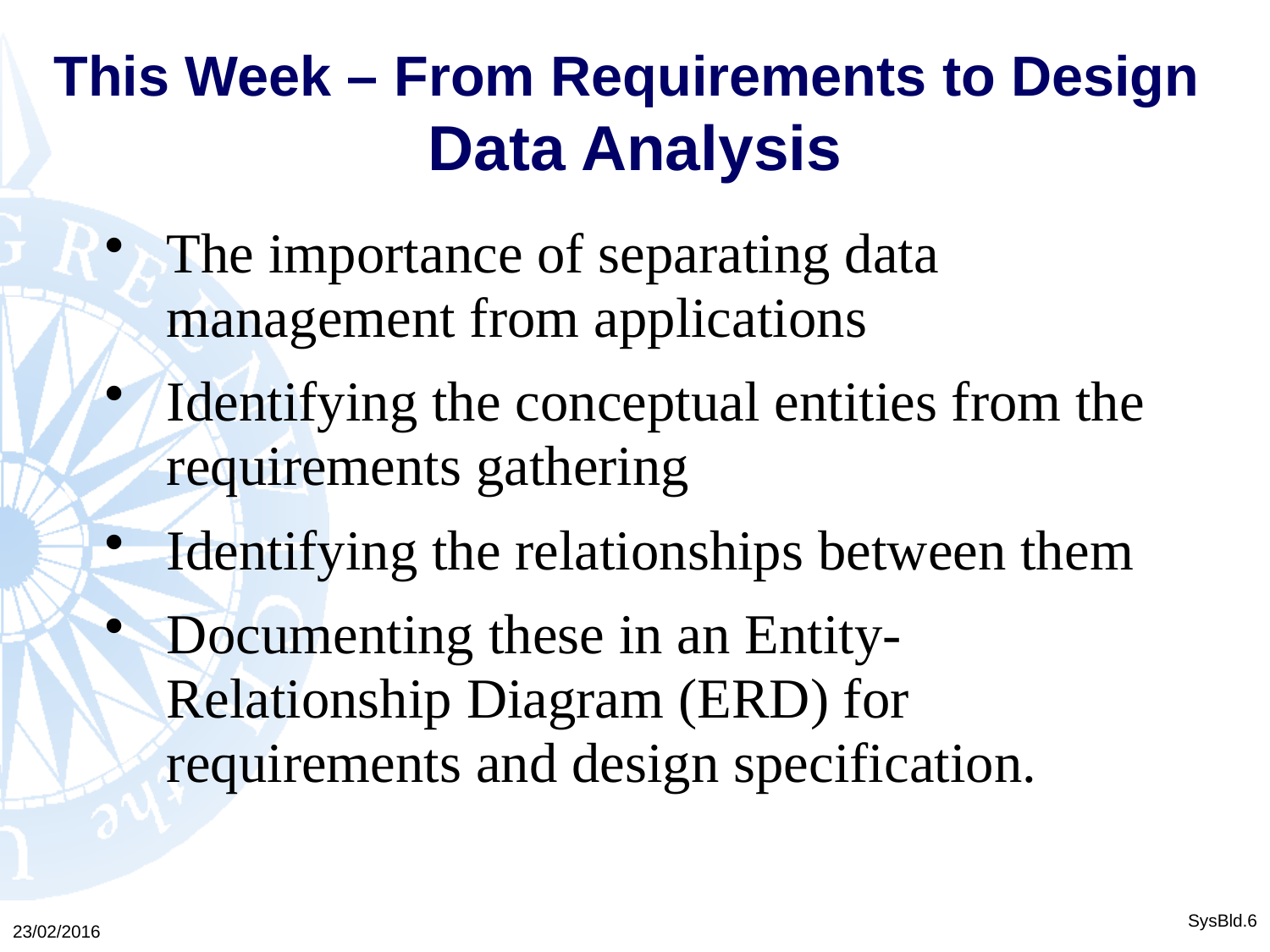

This Week – From Requirements to Design
Data Analysis
The importance of separating data management from applications
Identifying the conceptual entities from the requirements gathering
Identifying the relationships between them
Documenting these in an Entity-Relationship Diagram (ERD) for requirements and design specification.

23/02/2016
SysBld.6